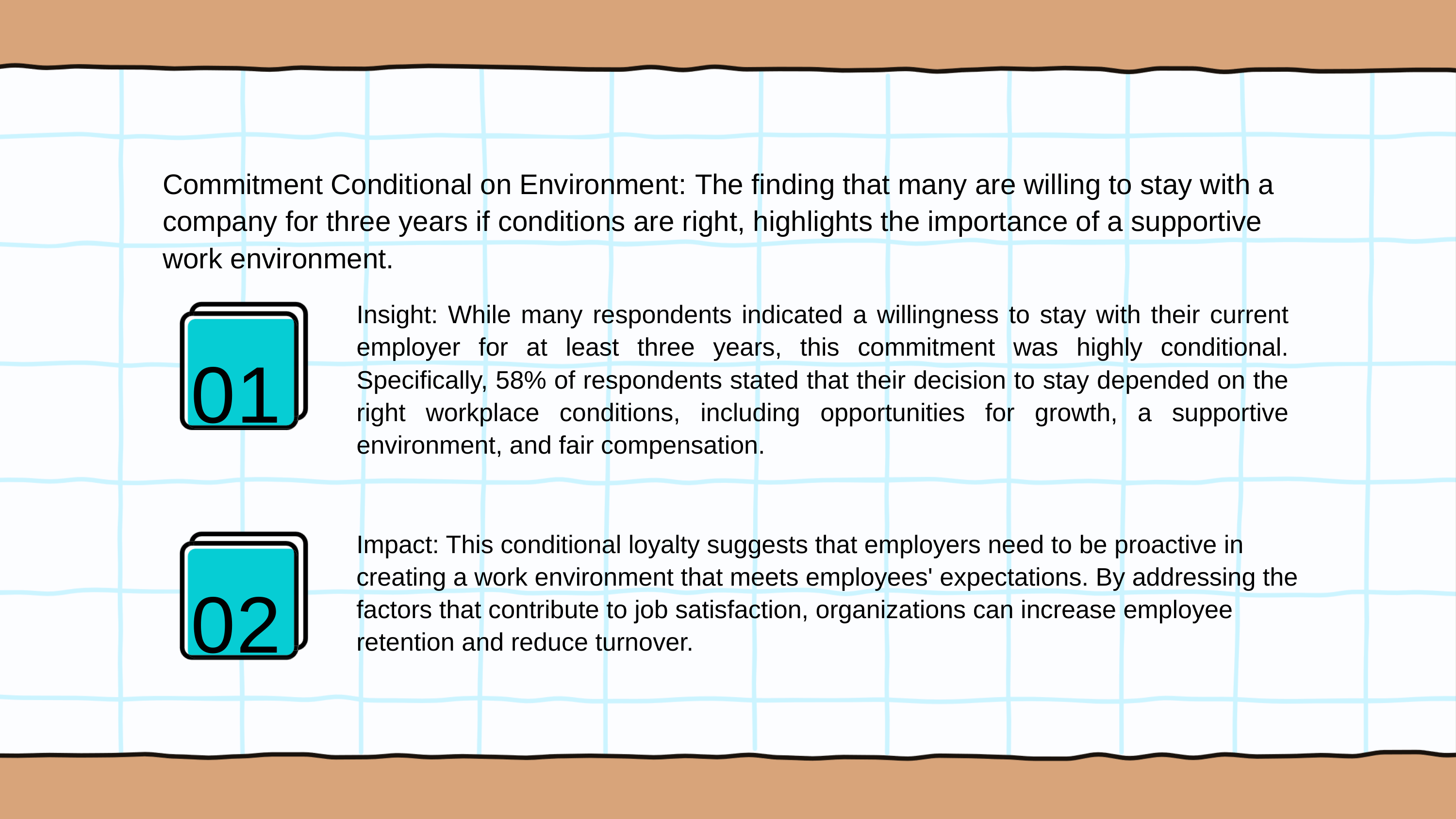

Commitment Conditional on Environment: The finding that many are willing to stay with a company for three years if conditions are right, highlights the importance of a supportive work environment.
01
Insight: While many respondents indicated a willingness to stay with their current employer for at least three years, this commitment was highly conditional. Specifically, 58% of respondents stated that their decision to stay depended on the right workplace conditions, including opportunities for growth, a supportive environment, and fair compensation.
02
Impact: This conditional loyalty suggests that employers need to be proactive in creating a work environment that meets employees' expectations. By addressing the factors that contribute to job satisfaction, organizations can increase employee retention and reduce turnover.